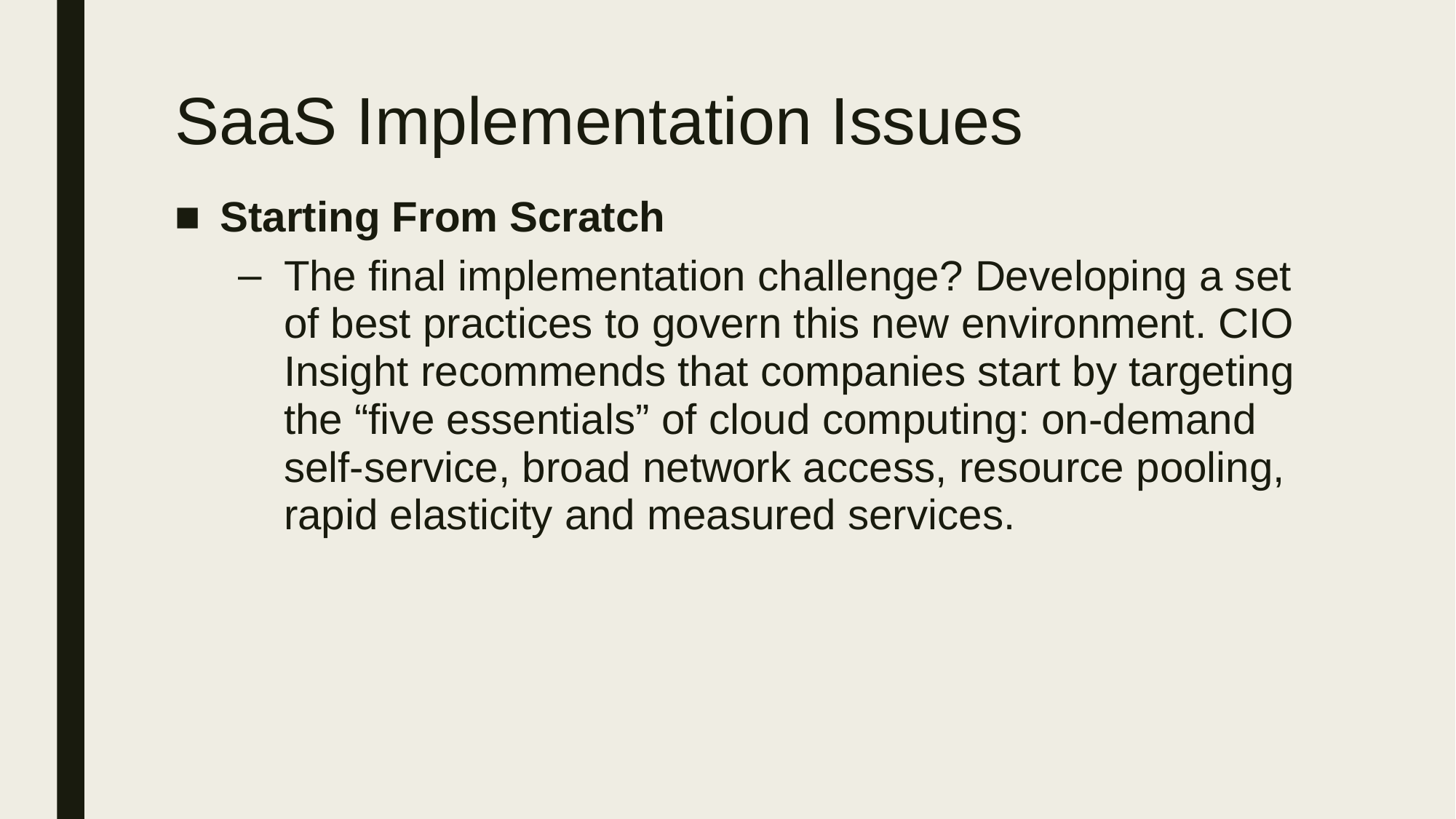

# SaaS Implementation Issues
Starting From Scratch
The final implementation challenge? Developing a set of best practices to govern this new environment. CIO Insight recommends that companies start by targeting the “five essentials” of cloud computing: on-demand self-service, broad network access, resource pooling, rapid elasticity and measured services.